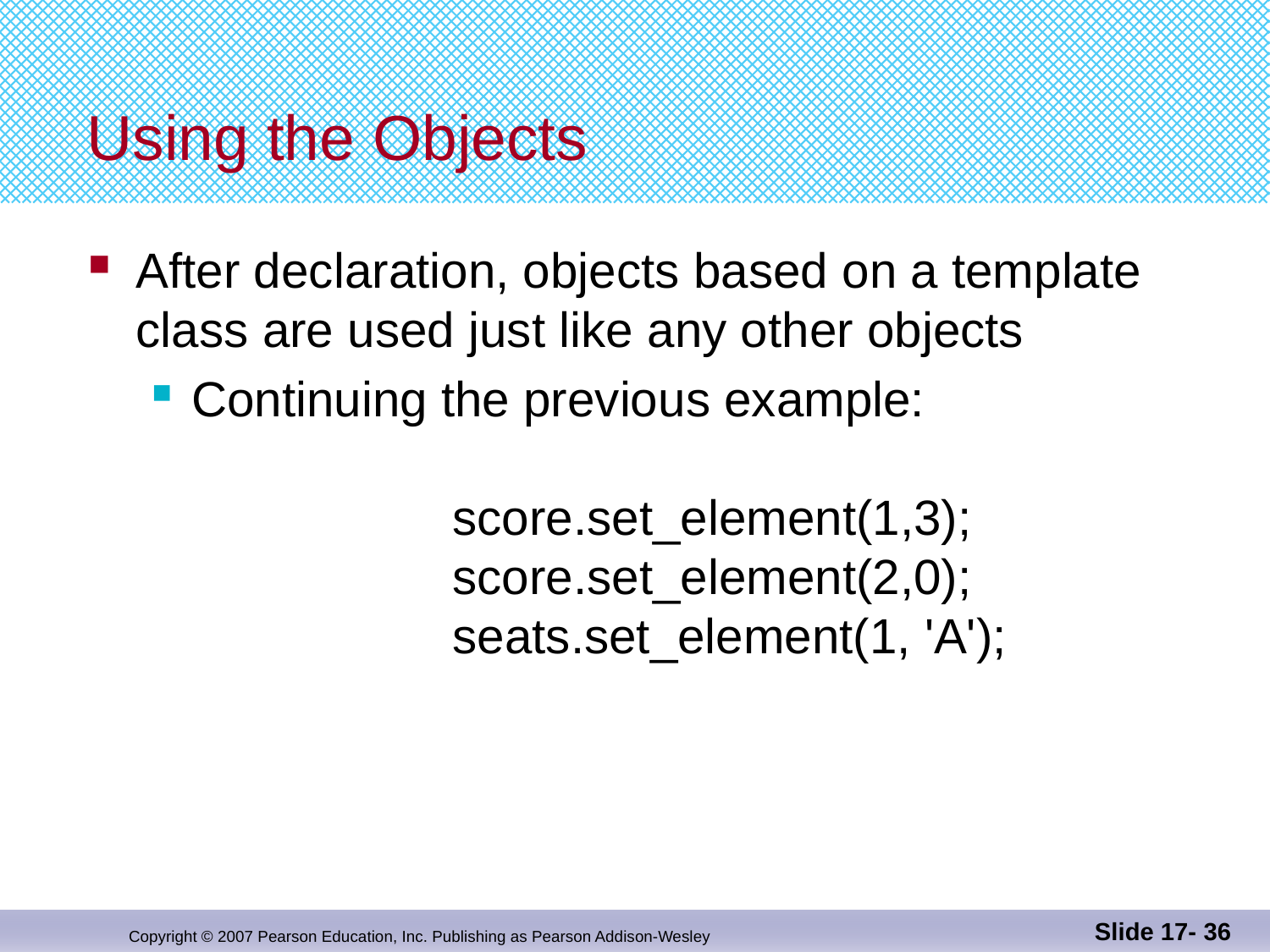

# Using the Objects
After declaration, objects based on a template
class are used just like any other objects
Continuing the previous example:
                   score.set_element(1,3);
                   score.set_element(2,0);
                   seats.set_element(1, 'A');
Slide 17- 36